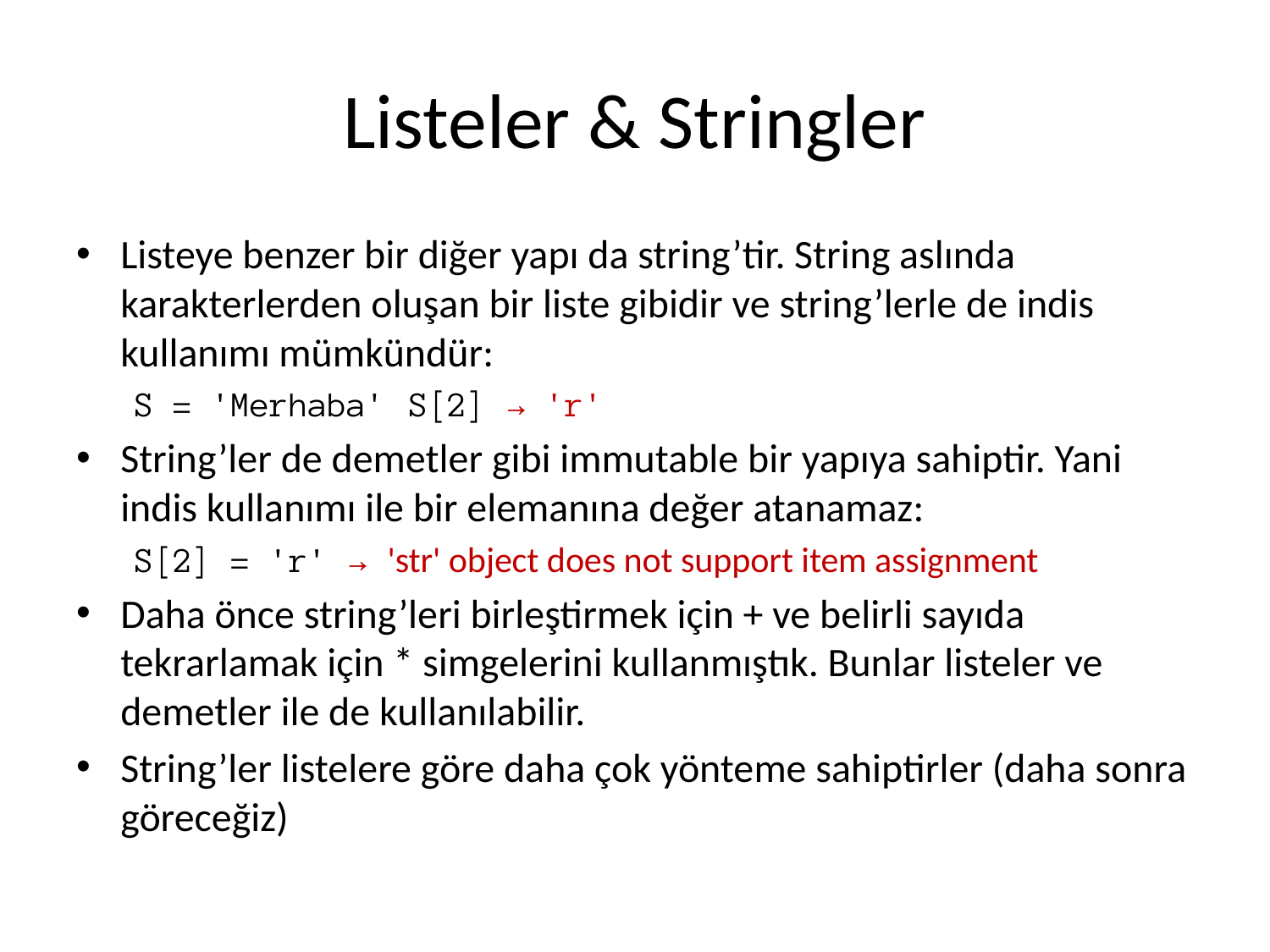

# Listeler & Stringler
Listeye benzer bir diğer yapı da string’tir. String aslında karakterlerden oluşan bir liste gibidir ve string’lerle de indis kullanımı mümkündür:
S = 'Merhaba'		S[2] → 'r'
String’ler de demetler gibi immutable bir yapıya sahiptir. Yani indis kullanımı ile bir elemanına değer atanamaz:
S[2] = 'r' → 'str' object does not support item assignment
Daha önce string’leri birleştirmek için + ve belirli sayıda tekrarlamak için * simgelerini kullanmıştık. Bunlar listeler ve demetler ile de kullanılabilir.
String’ler listelere göre daha çok yönteme sahiptirler (daha sonra göreceğiz)